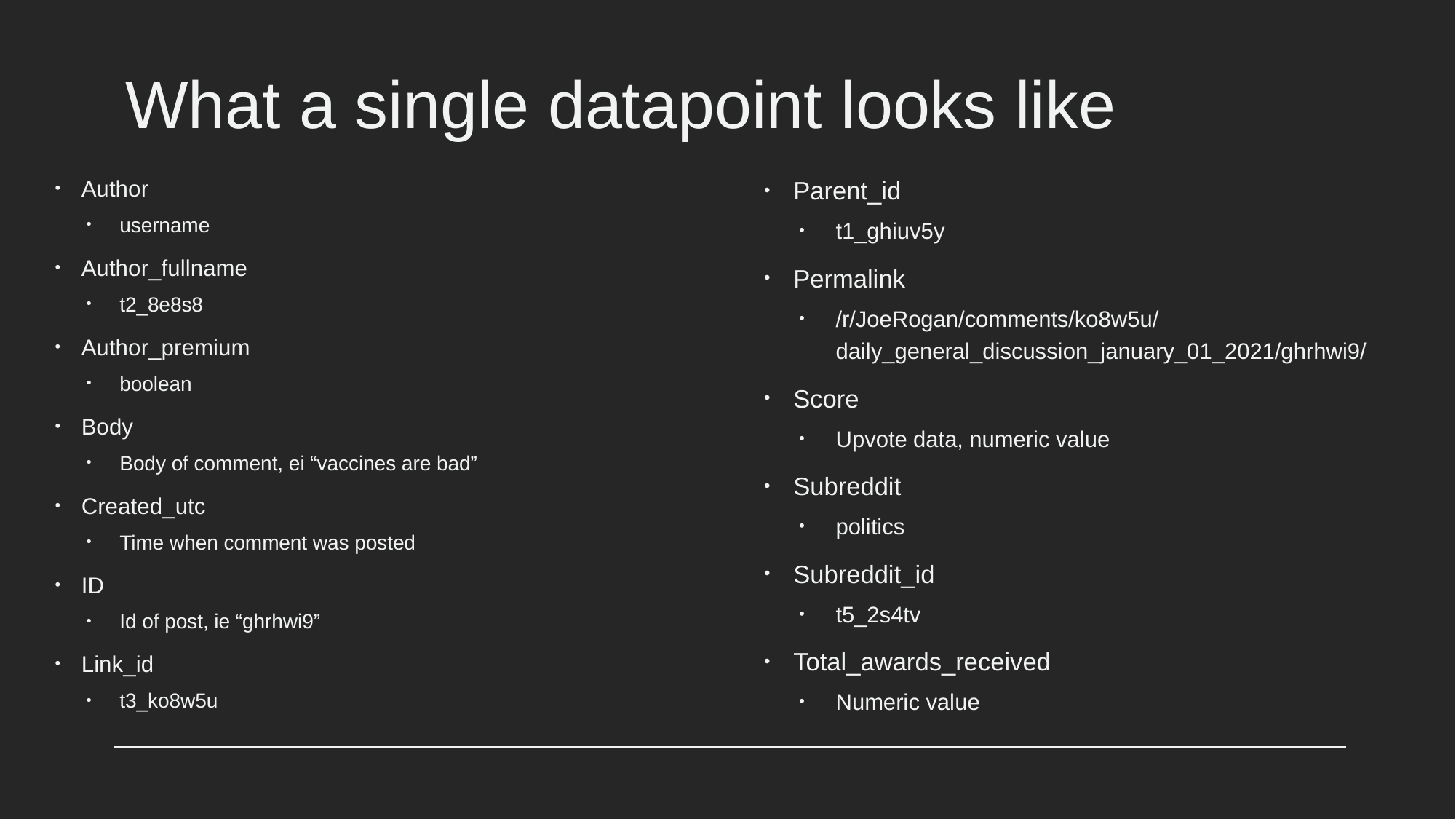

# What a single datapoint looks like
Author
username
Author_fullname
t2_8e8s8
Author_premium
boolean
Body
Body of comment, ei “vaccines are bad”
Created_utc
Time when comment was posted
ID
Id of post, ie “ghrhwi9”
Link_id
t3_ko8w5u
Parent_id
t1_ghiuv5y
Permalink
/r/JoeRogan/comments/ko8w5u/daily_general_discussion_january_01_2021/ghrhwi9/
Score
Upvote data, numeric value
Subreddit
politics
Subreddit_id
t5_2s4tv
Total_awards_received
Numeric value